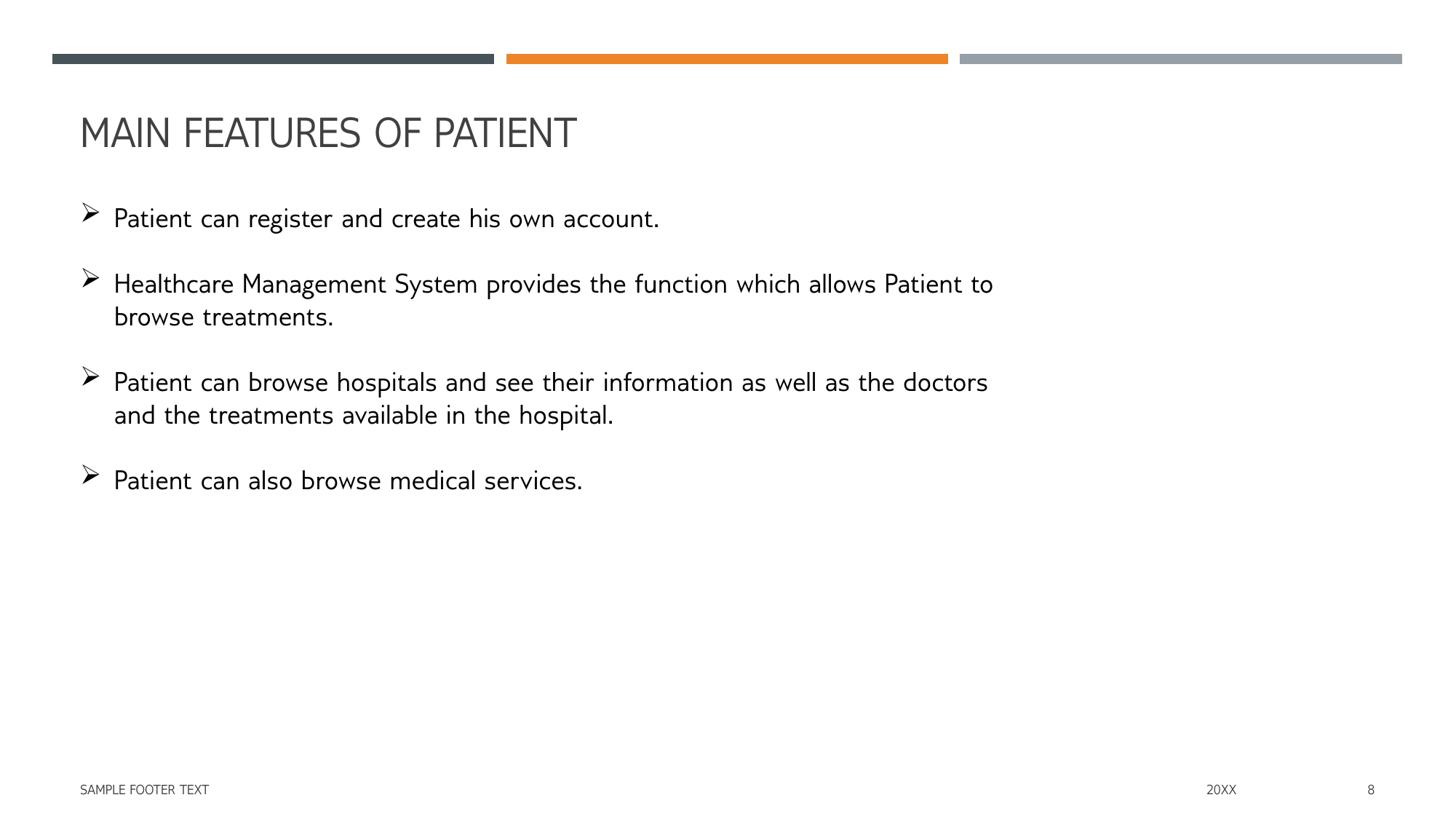

# Main Features of patient
Patient can register and create his own account.

Healthcare Management System provides the function which allows Patient to browse treatments.

Patient can browse hospitals and see their information as well as the doctors and the treatments available in the hospital.

Patient can also browse medical services.
Sample Footer Text
20XX
8